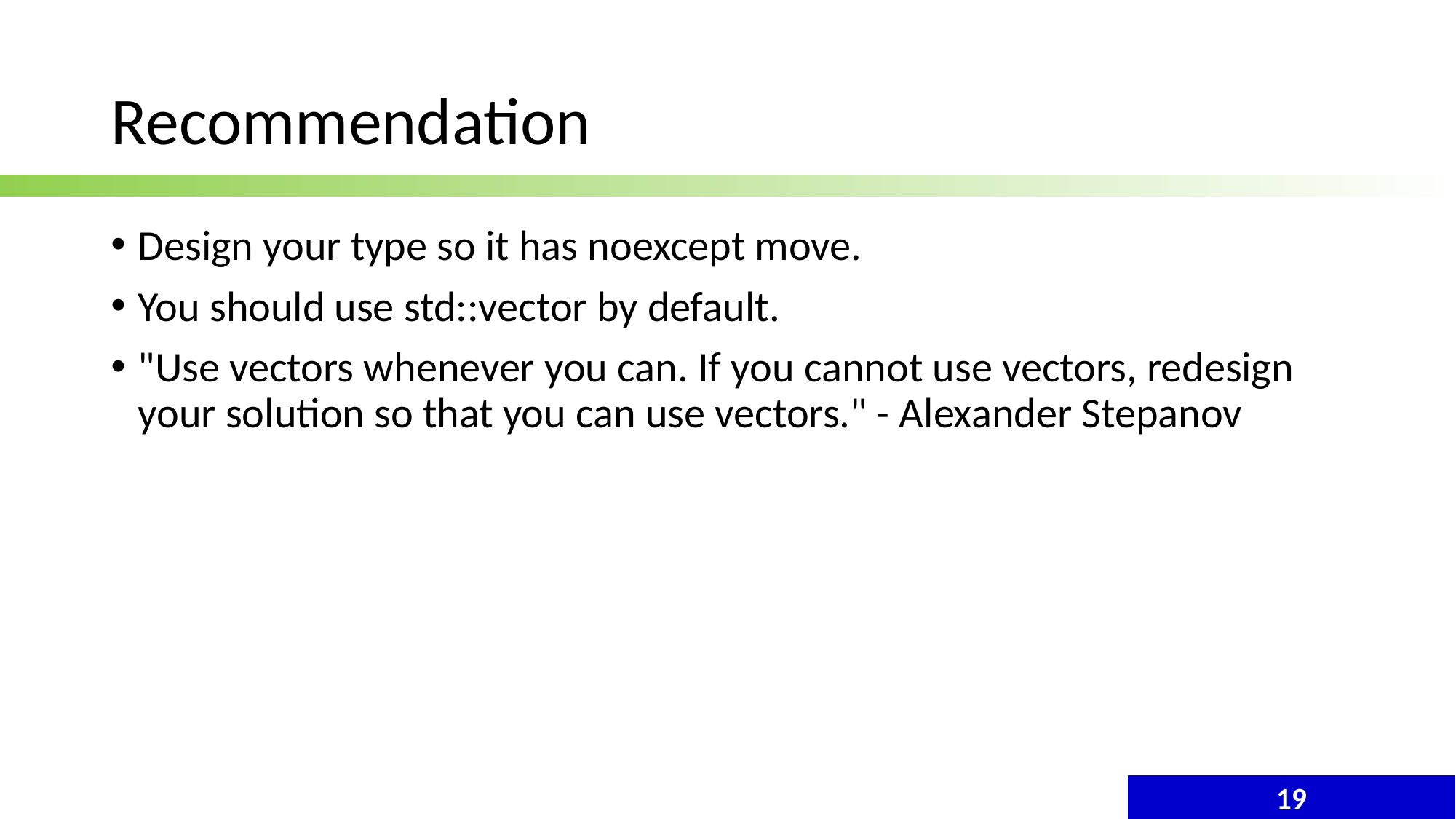

# Recommendation
Design your type so it has noexcept move.
You should use std::vector by default.
"Use vectors whenever you can. If you cannot use vectors, redesign your solution so that you can use vectors." - Alexander Stepanov

19